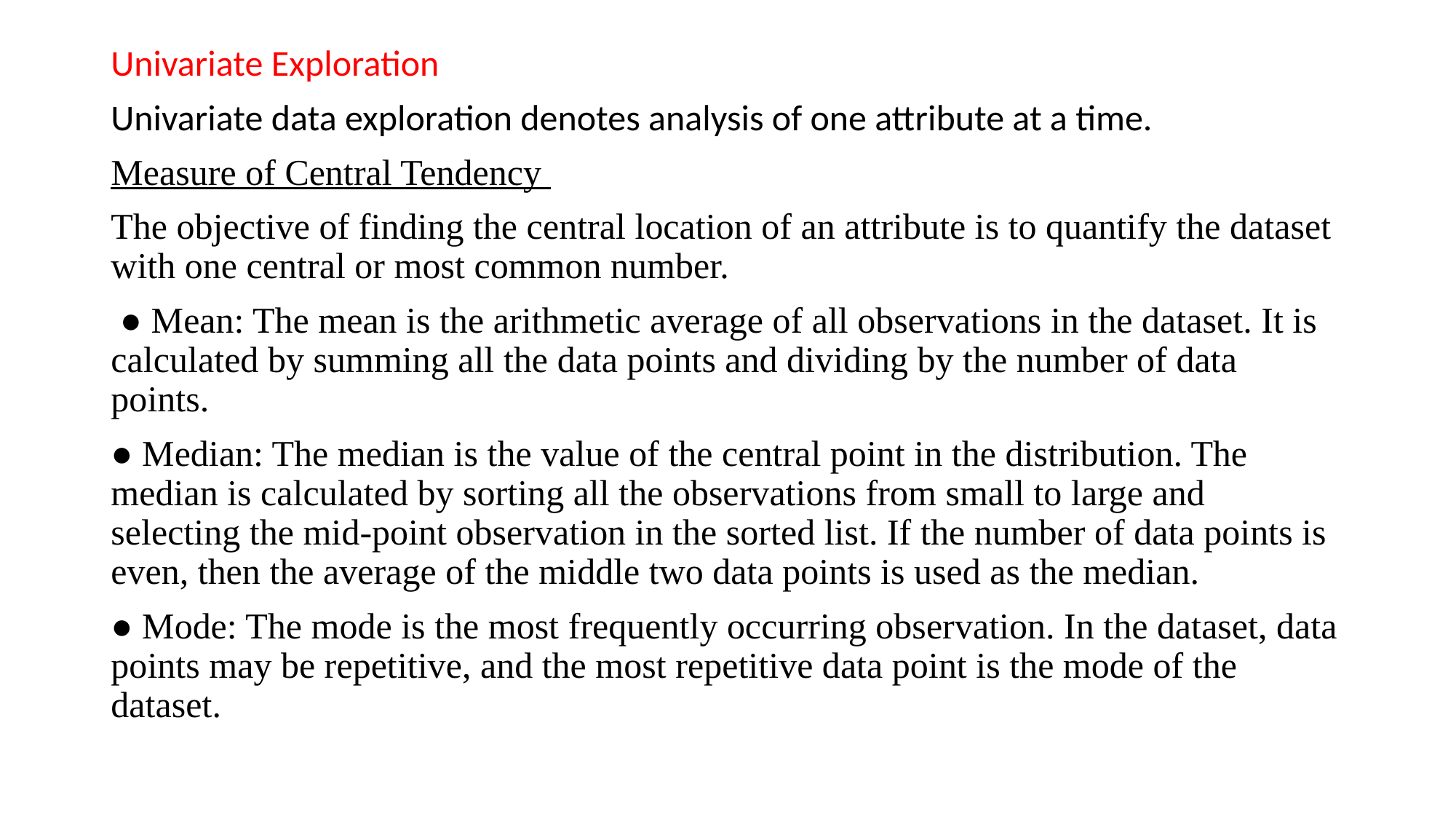

Univariate Exploration
Univariate data exploration denotes analysis of one attribute at a time.
Measure of Central Tendency
The objective of finding the central location of an attribute is to quantify the dataset with one central or most common number.
 ● Mean: The mean is the arithmetic average of all observations in the dataset. It is calculated by summing all the data points and dividing by the number of data points.
● Median: The median is the value of the central point in the distribution. The median is calculated by sorting all the observations from small to large and selecting the mid-point observation in the sorted list. If the number of data points is even, then the average of the middle two data points is used as the median.
● Mode: The mode is the most frequently occurring observation. In the dataset, data points may be repetitive, and the most repetitive data point is the mode of the dataset.